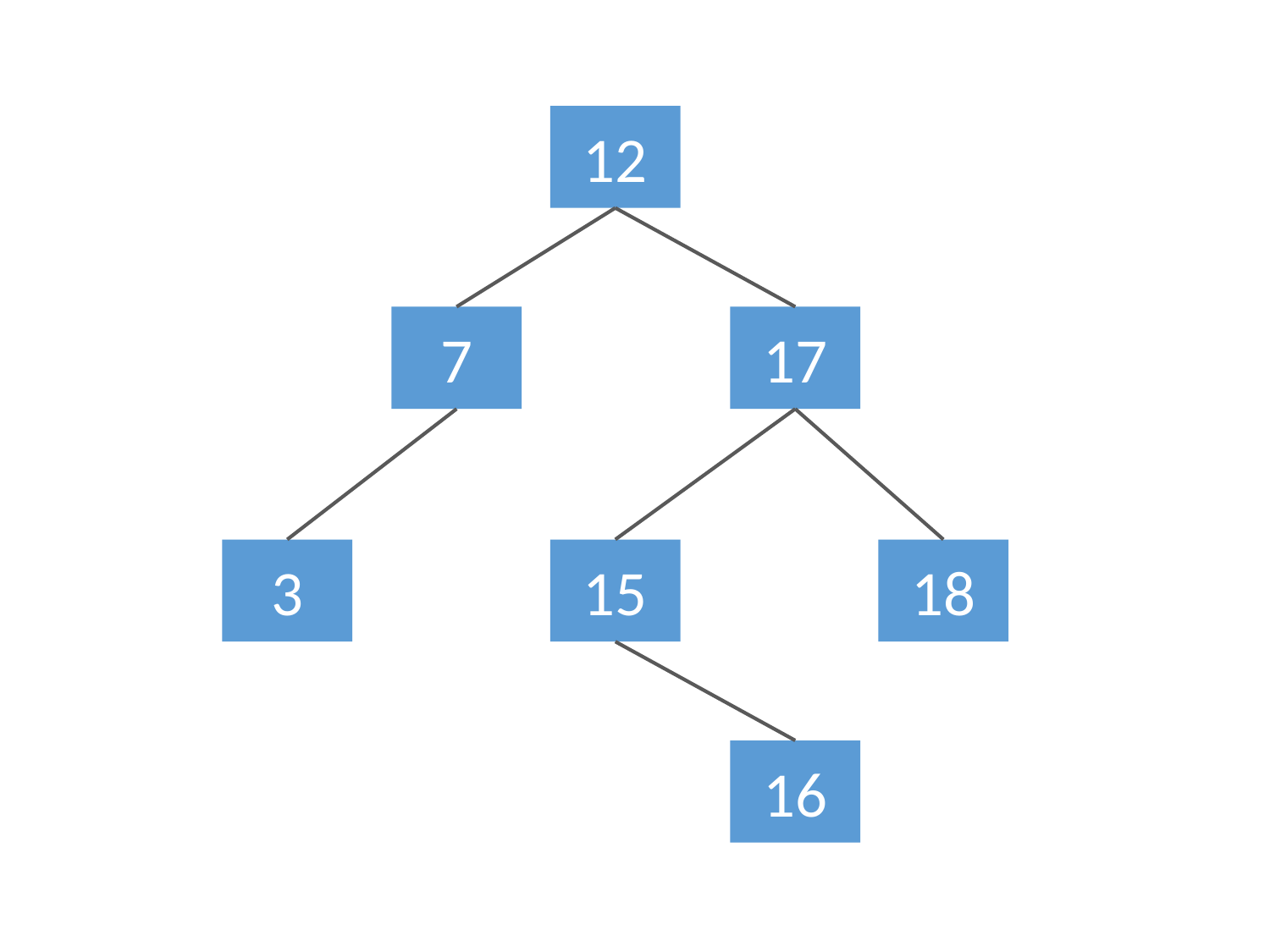

12
7
17
3
15
18
16